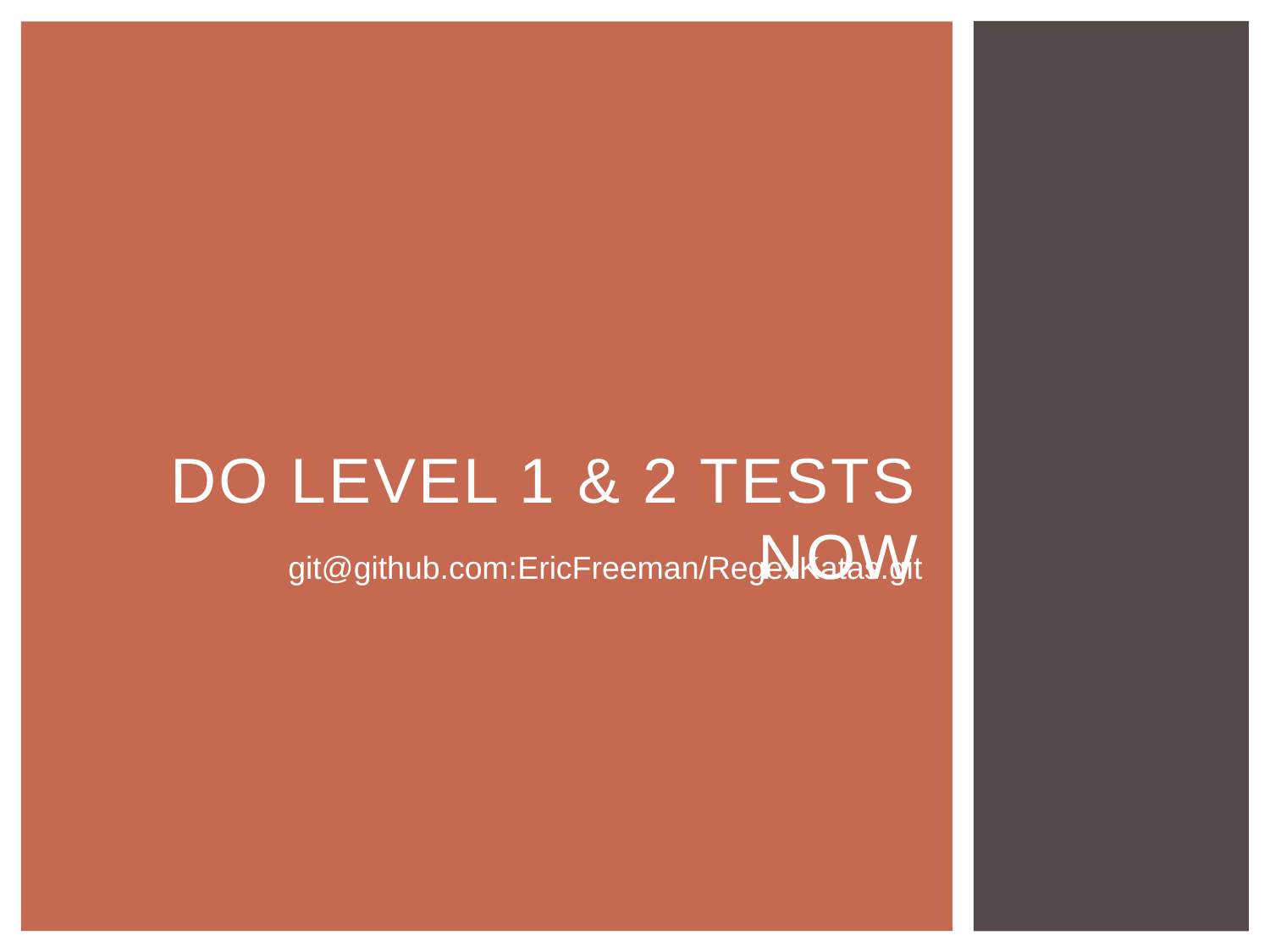

# DO LEVEL 1 & 2 TESTS NOW
git@github.com:EricFreeman/RegexKatas.git